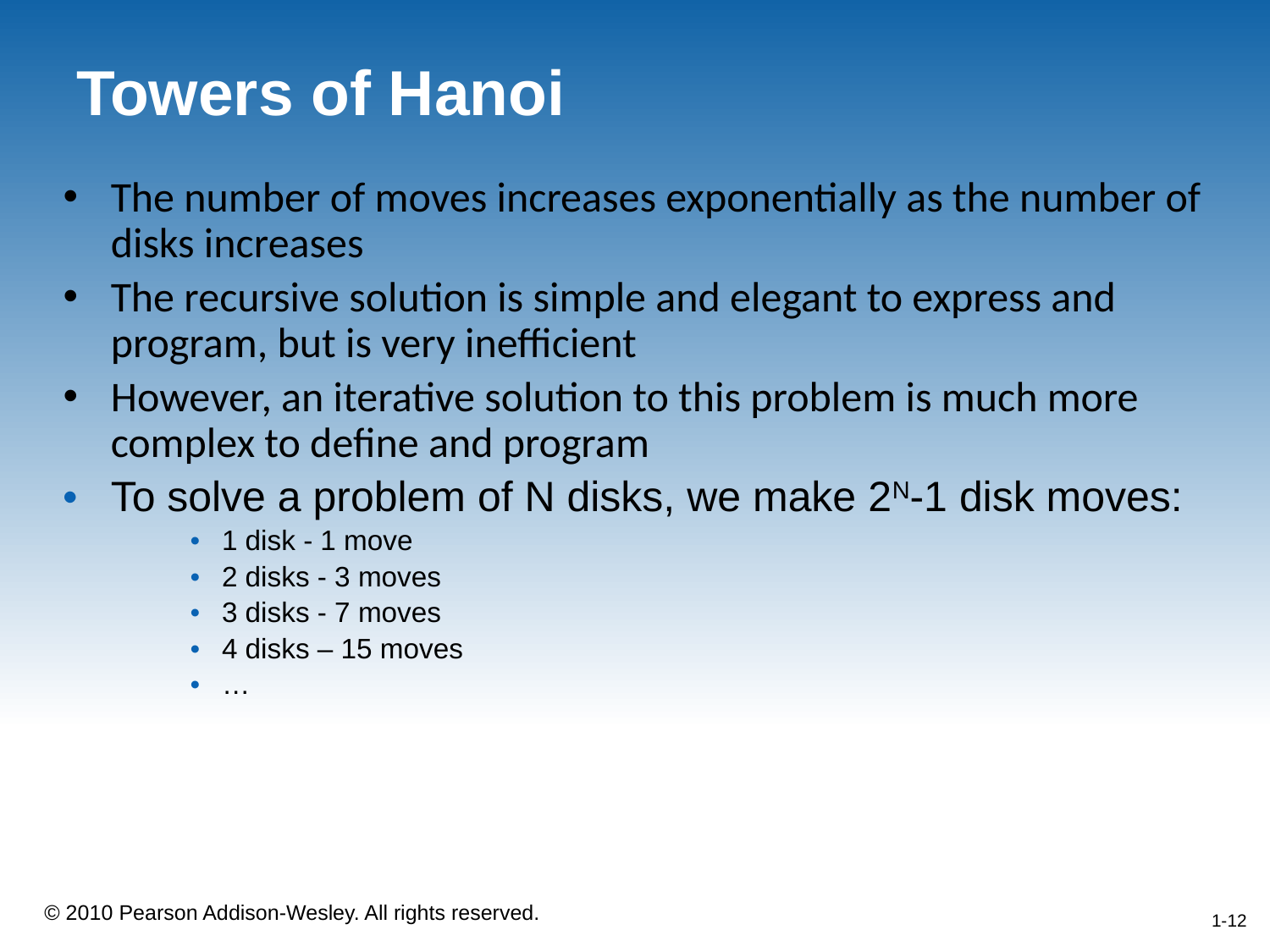

# Towers of Hanoi
The number of moves increases exponentially as the number of disks increases
The recursive solution is simple and elegant to express and program, but is very inefficient
However, an iterative solution to this problem is much more complex to define and program
To solve a problem of N disks, we make 2N-1 disk moves:
1 disk - 1 move
2 disks - 3 moves
3 disks - 7 moves
4 disks – 15 moves
…

1-12